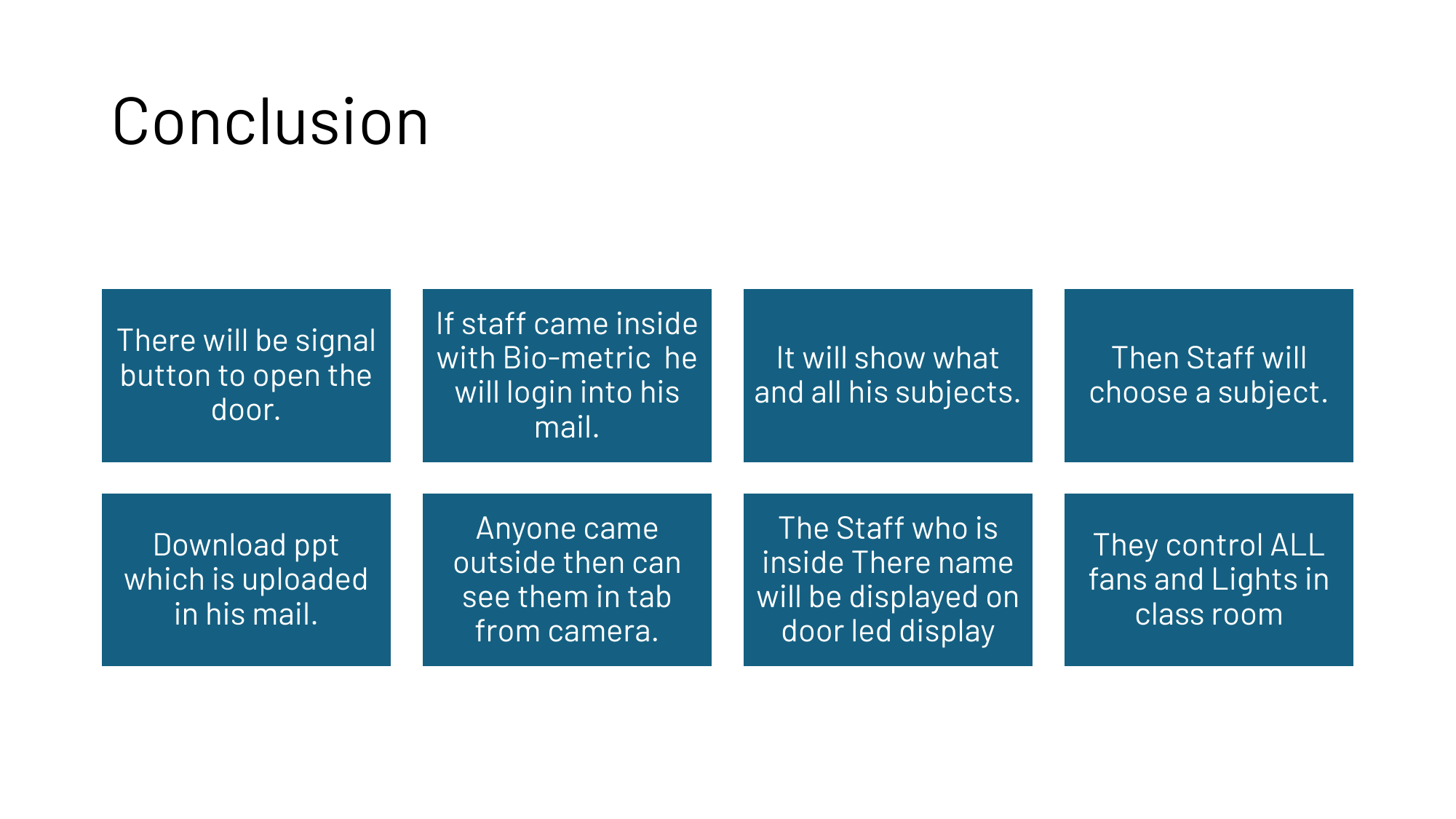

# Conclusion
There will be signal button to open the door.
If staff came inside with Bio-metric  he will login into his mail.
It will show what and all his subjects.
Then Staff will choose a subject.
Download ppt which is uploaded in his mail.
Anyone came outside then can see them in tab from camera.
The Staff who is inside There name will be displayed on door led display
They control ALL fans and Lights in class room